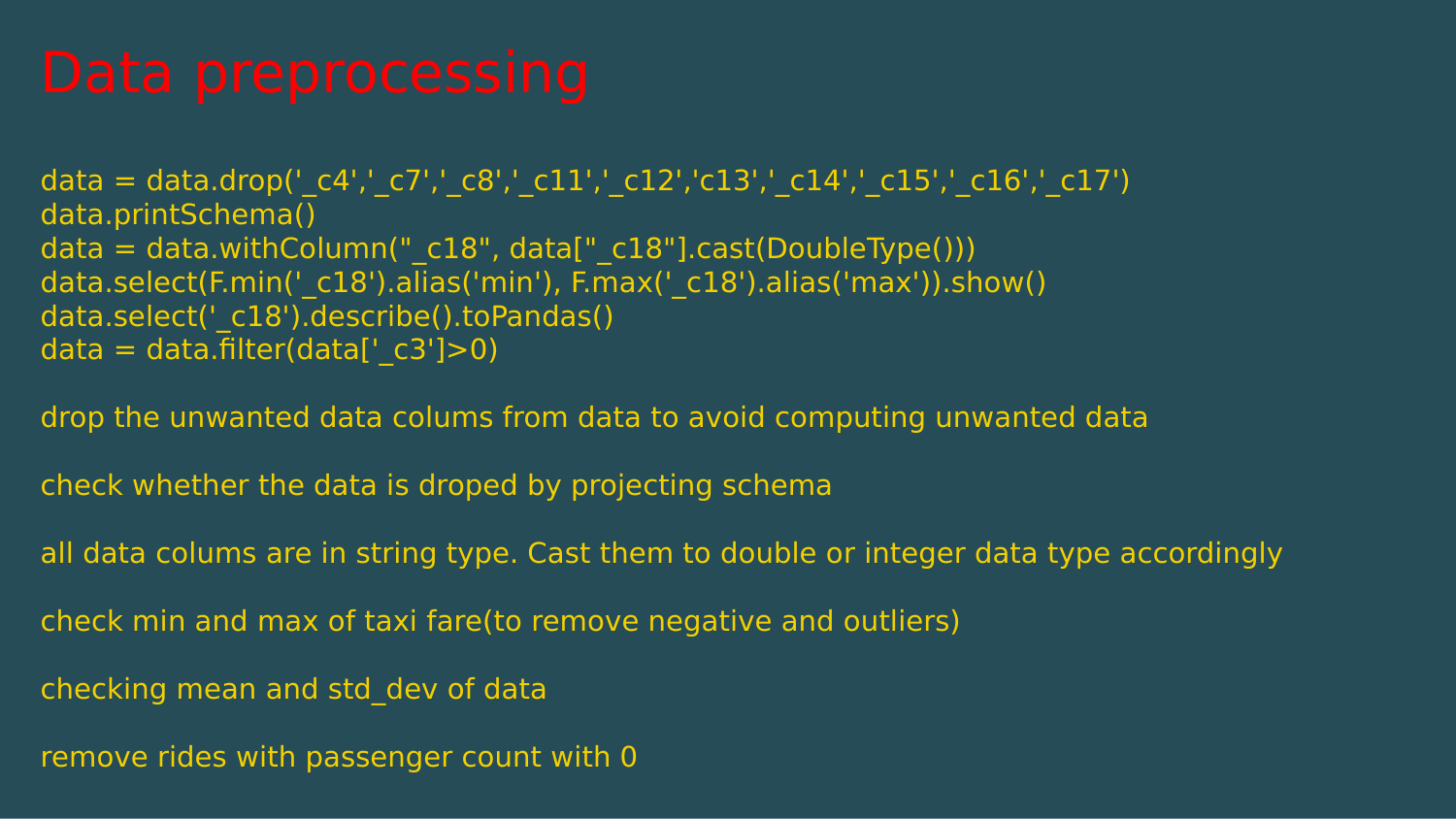

# Data preprocessing  data = data.drop('_c4','_c7','_c8','_c11','_c12','c13','_c14','_c15','_c16','_c17') data.printSchema()
data = data.withColumn("_c18", data["_c18"].cast(DoubleType()))
data.select(F.min('_c18').alias('min'), F.max('_c18').alias('max')).show()
data.select('_c18').describe().toPandas()
data = data.filter(data['_c3']>0)
drop the unwanted data colums from data to avoid computing unwanted data
check whether the data is droped by projecting schema
all data colums are in string type. Cast them to double or integer data type accordingly
check min and max of taxi fare(to remove negative and outliers)
checking mean and std_dev of data
remove rides with passenger count with 0